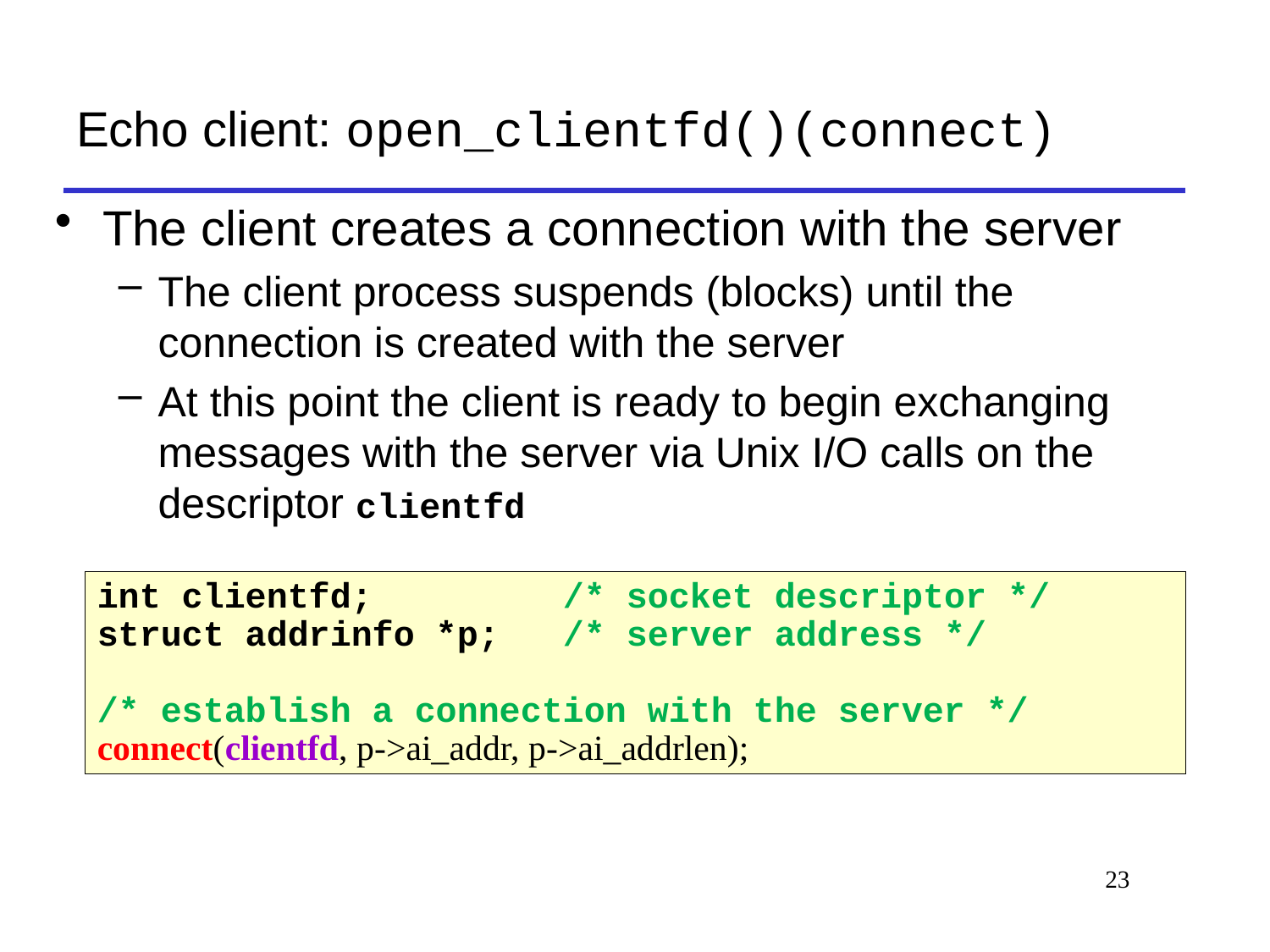

# Echo client: open_clientfd()(connect)
The client creates a connection with the server
The client process suspends (blocks) until the connection is created with the server
At this point the client is ready to begin exchanging messages with the server via Unix I/O calls on the descriptor clientfd
int clientfd;         /* socket descriptor */
struct addrinfo *p;   /* server address */

/* establish a connection with the server */
connect(clientfd, p->ai_addr, p->ai_addrlen);
23